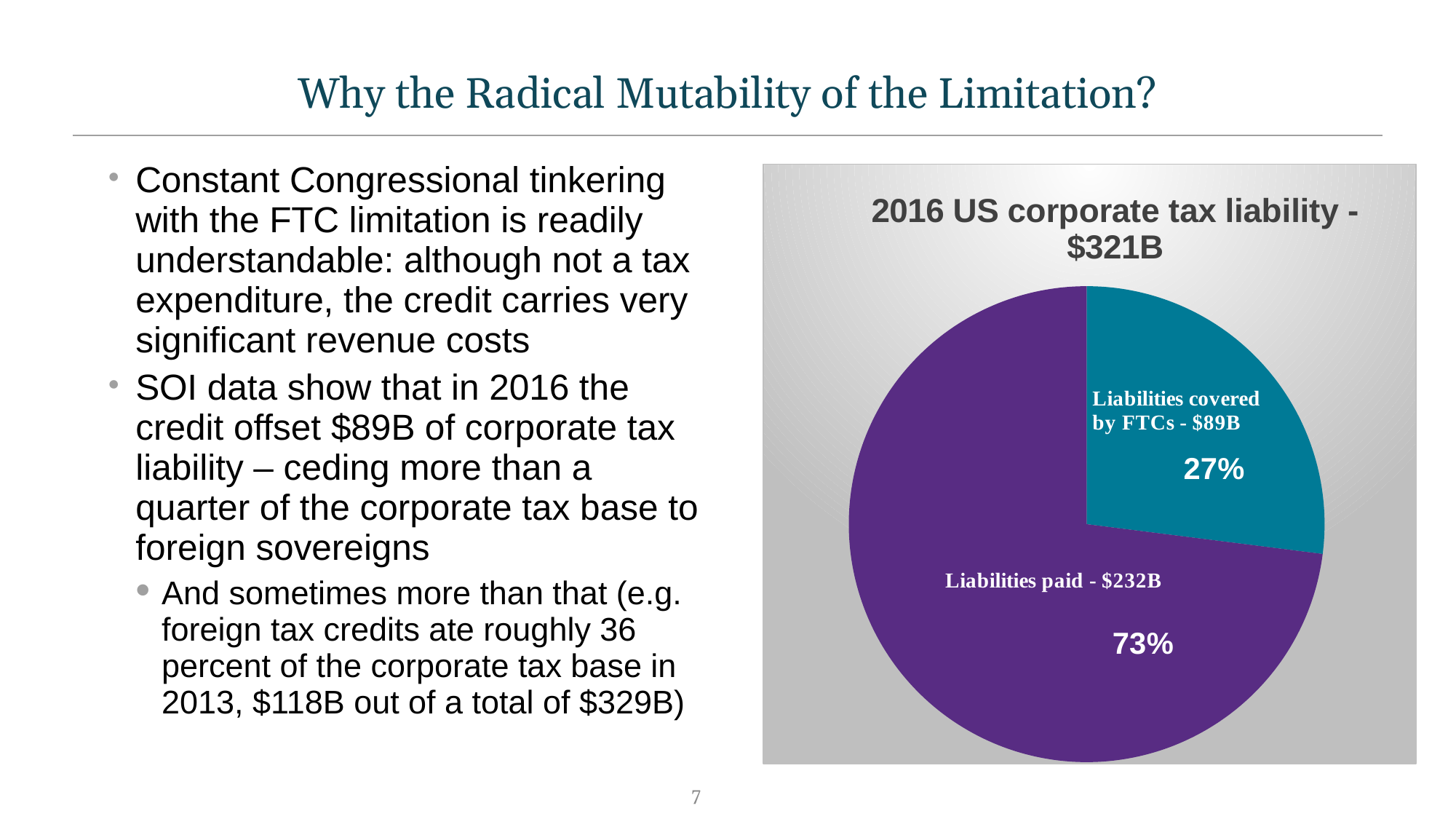

# Why the Radical Mutability of the Limitation?
Constant Congressional tinkering with the FTC limitation is readily understandable: although not a tax expenditure, the credit carries very significant revenue costs
SOI data show that in 2016 the credit offset $89B of corporate tax liability – ceding more than a quarter of the corporate tax base to foreign sovereigns
And sometimes more than that (e.g. foreign tax credits ate roughly 36 percent of the corporate tax base in 2013, $118B out of a total of $329B)

### Chart: 2016 US corporate tax liability - $321B

| Category | Sales |
|---|---|
| FTCs | 27.0 |
| US Tax Paid | 73.0 |
7